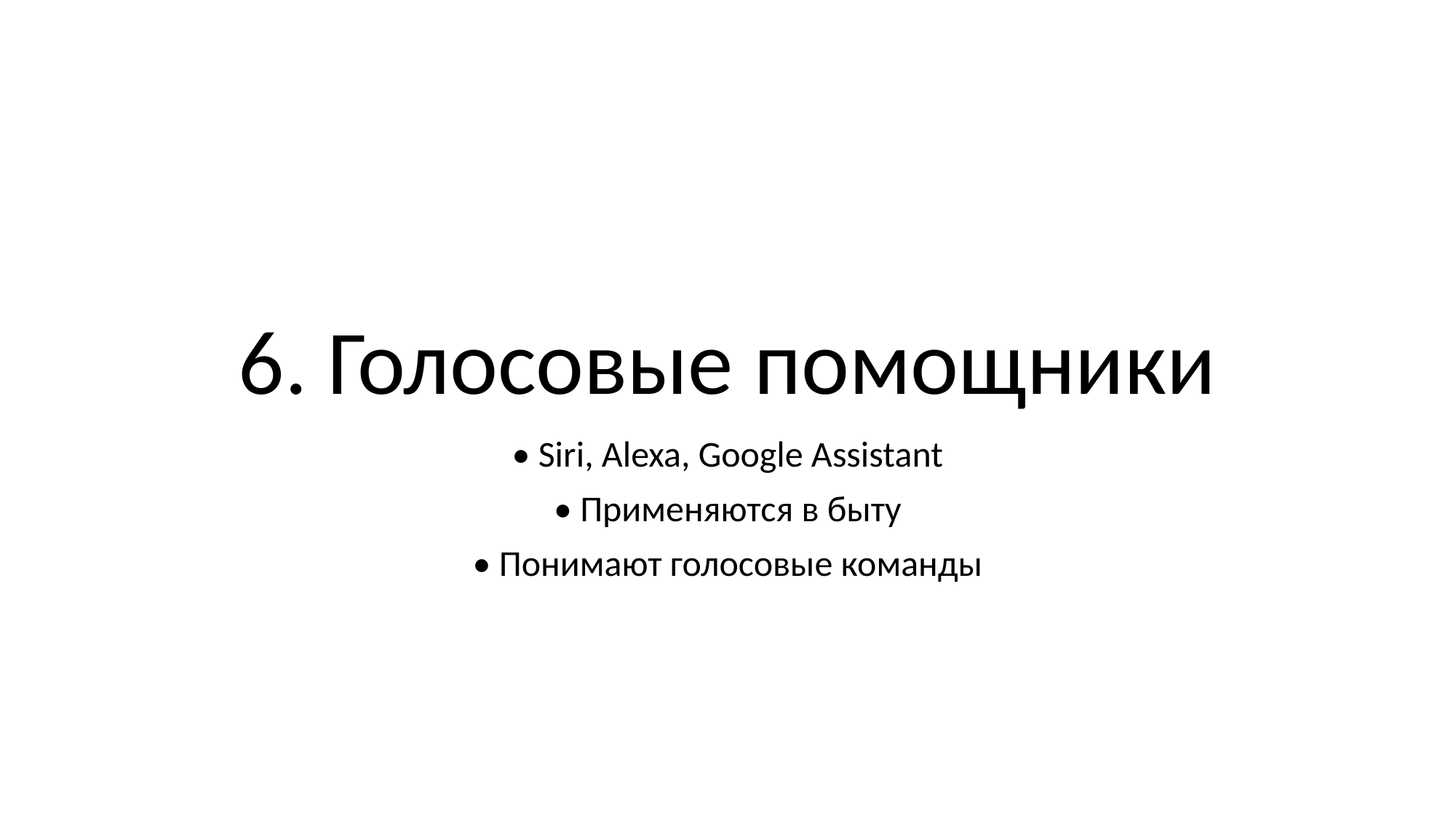

# 6. Голосовые помощники
• Siri, Alexa, Google Assistant
• Применяются в быту
• Понимают голосовые команды